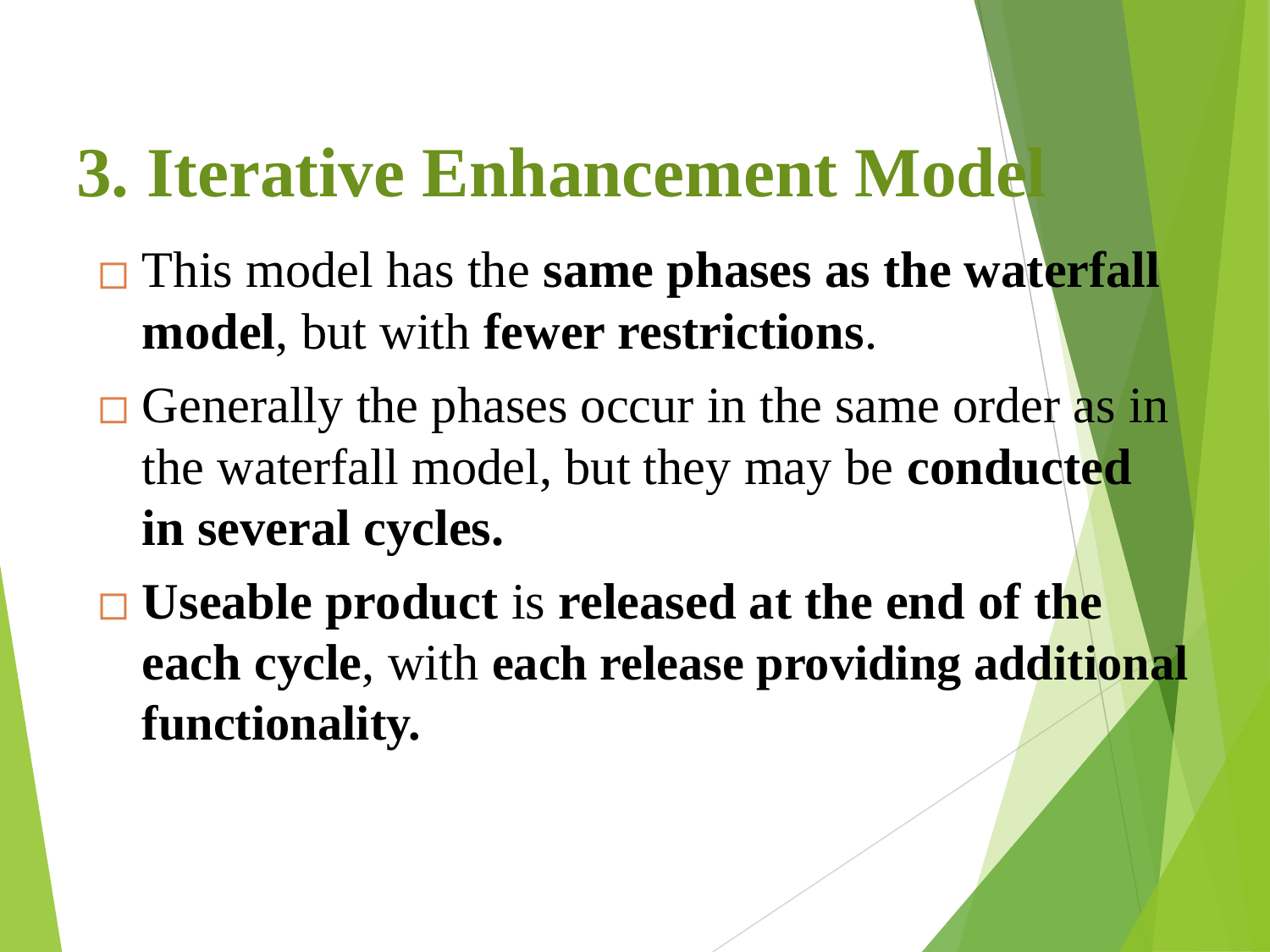

# 3. Iterative Enhancement Model
This model has the same phases as the waterfall
model, but with fewer restrictions.
Generally the phases occur in the same order as in the waterfall model, but they may be conducted in several cycles.
Useable product is released at the end of the each cycle, with each release providing additional functionality.